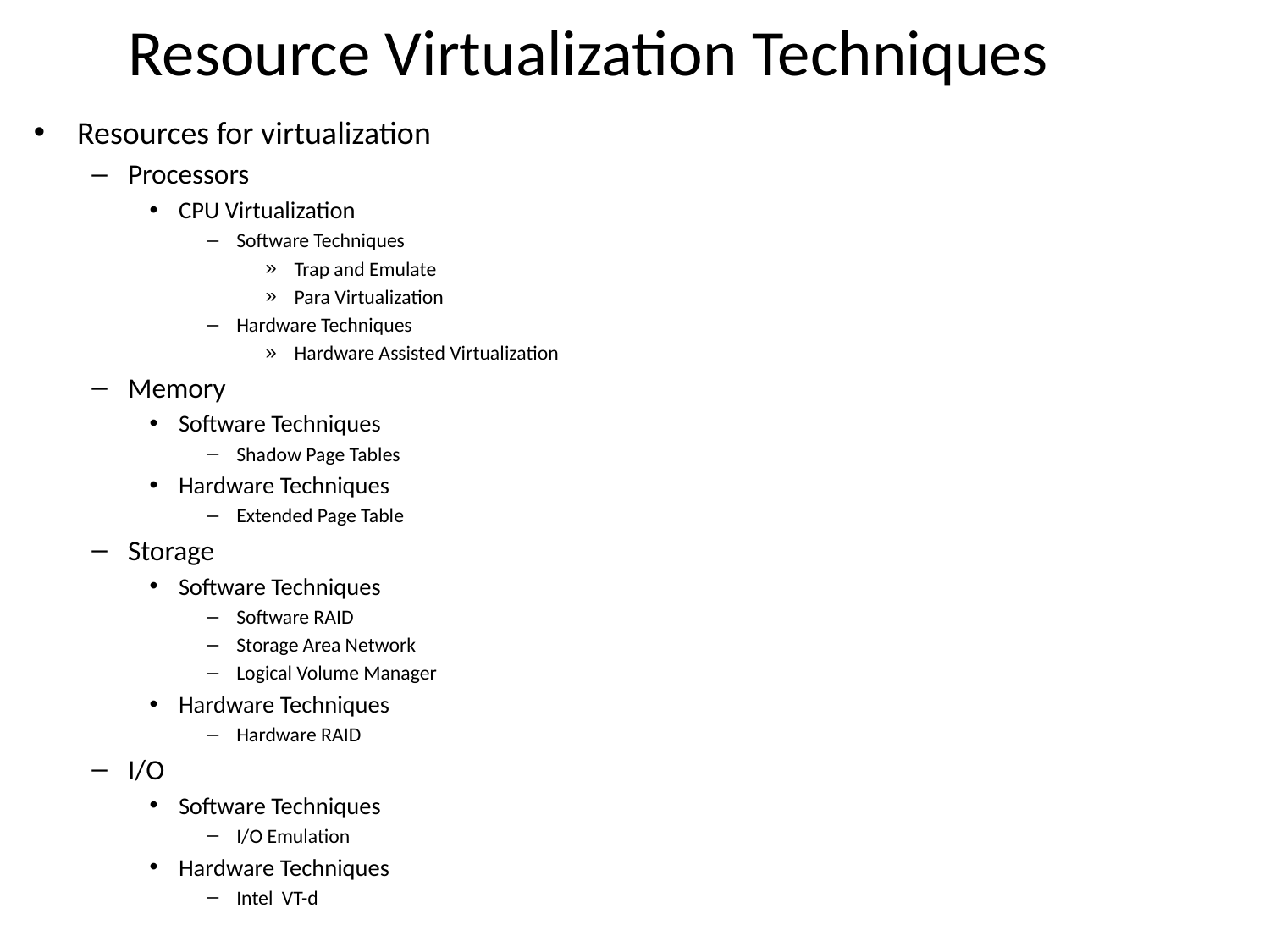

# Resource Virtualization Techniques
Resources for virtualization
Processors
CPU Virtualization
Software Techniques
Trap and Emulate
Para Virtualization
Hardware Techniques
Hardware Assisted Virtualization
Memory
Software Techniques
Shadow Page Tables
Hardware Techniques
Extended Page Table
Storage
Software Techniques
Software RAID
Storage Area Network
Logical Volume Manager
Hardware Techniques
Hardware RAID
I/O
Software Techniques
I/O Emulation
Hardware Techniques
Intel  VT-d